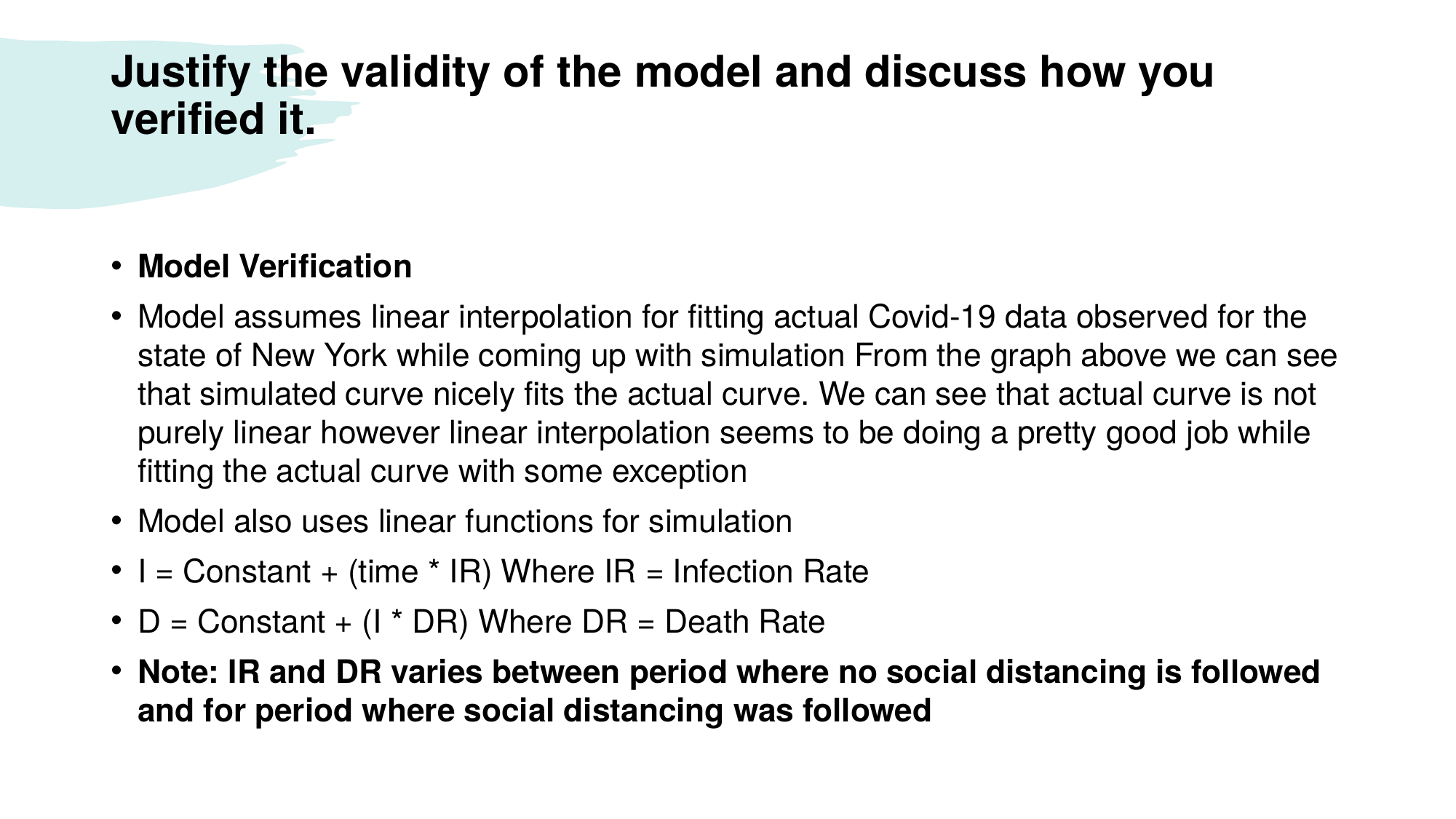

# Justify the validity of the model and discuss how you verified it.
Model Verification
Model assumes linear interpolation for fitting actual Covid-19 data observed for the state of New York while coming up with simulation From the graph above we can see that simulated curve nicely fits the actual curve. We can see that actual curve is not purely linear however linear interpolation seems to be doing a pretty good job while fitting the actual curve with some exception
Model also uses linear functions for simulation
I = Constant + (time * IR) Where IR = Infection Rate
D = Constant + (I * DR) Where DR = Death Rate
Note: IR and DR varies between period where no social distancing is followed and for period where social distancing was followed